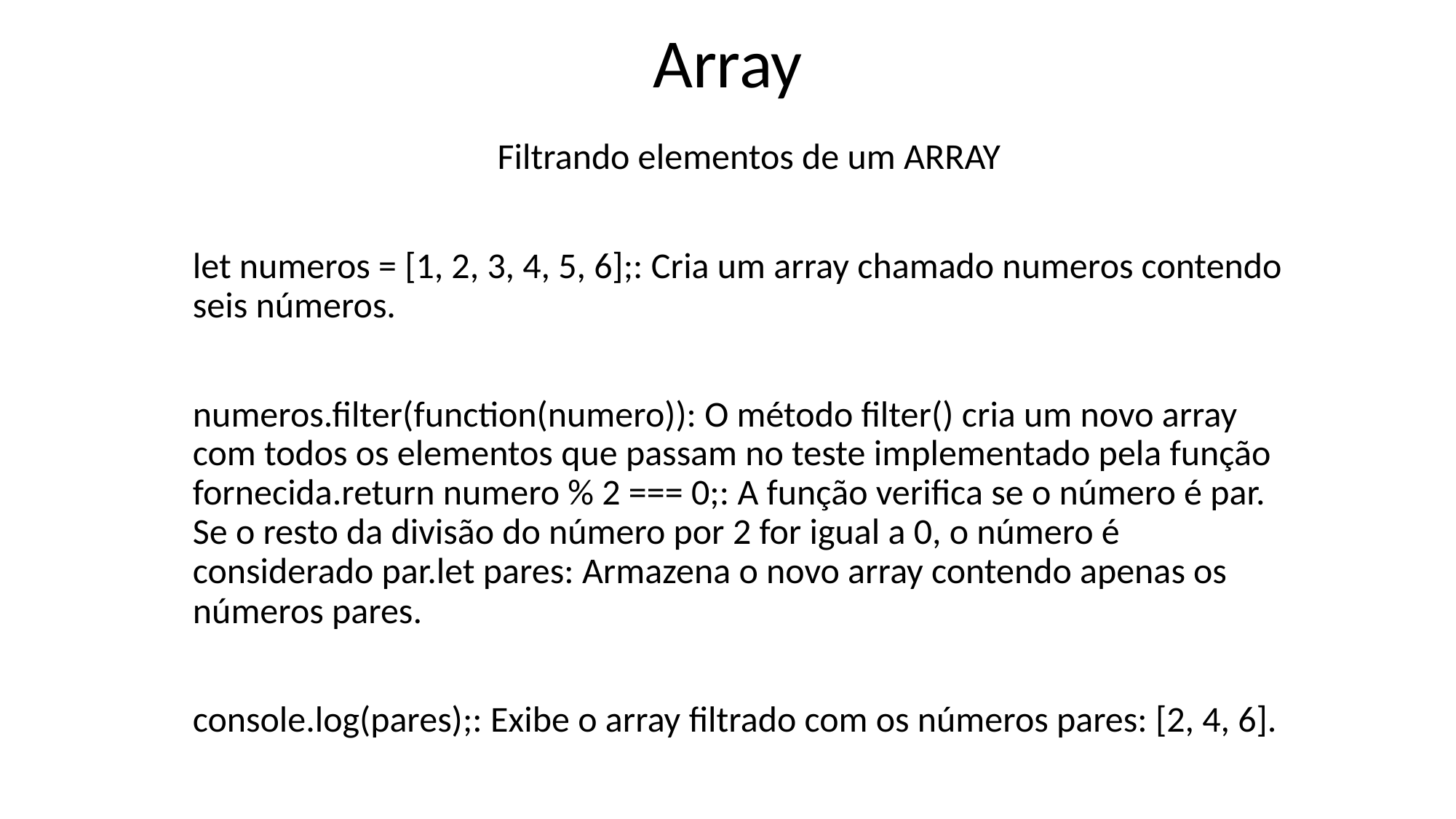

# Array
Filtrando elementos de um ARRAY

let numeros = [1, 2, 3, 4, 5, 6];: Cria um array chamado numeros contendo seis números.

numeros.filter(function(numero)): O método filter() cria um novo array com todos os elementos que passam no teste implementado pela função fornecida.return numero % 2 === 0;: A função verifica se o número é par. Se o resto da divisão do número por 2 for igual a 0, o número é considerado par.let pares: Armazena o novo array contendo apenas os números pares.

console.log(pares);: Exibe o array filtrado com os números pares: [2, 4, 6].